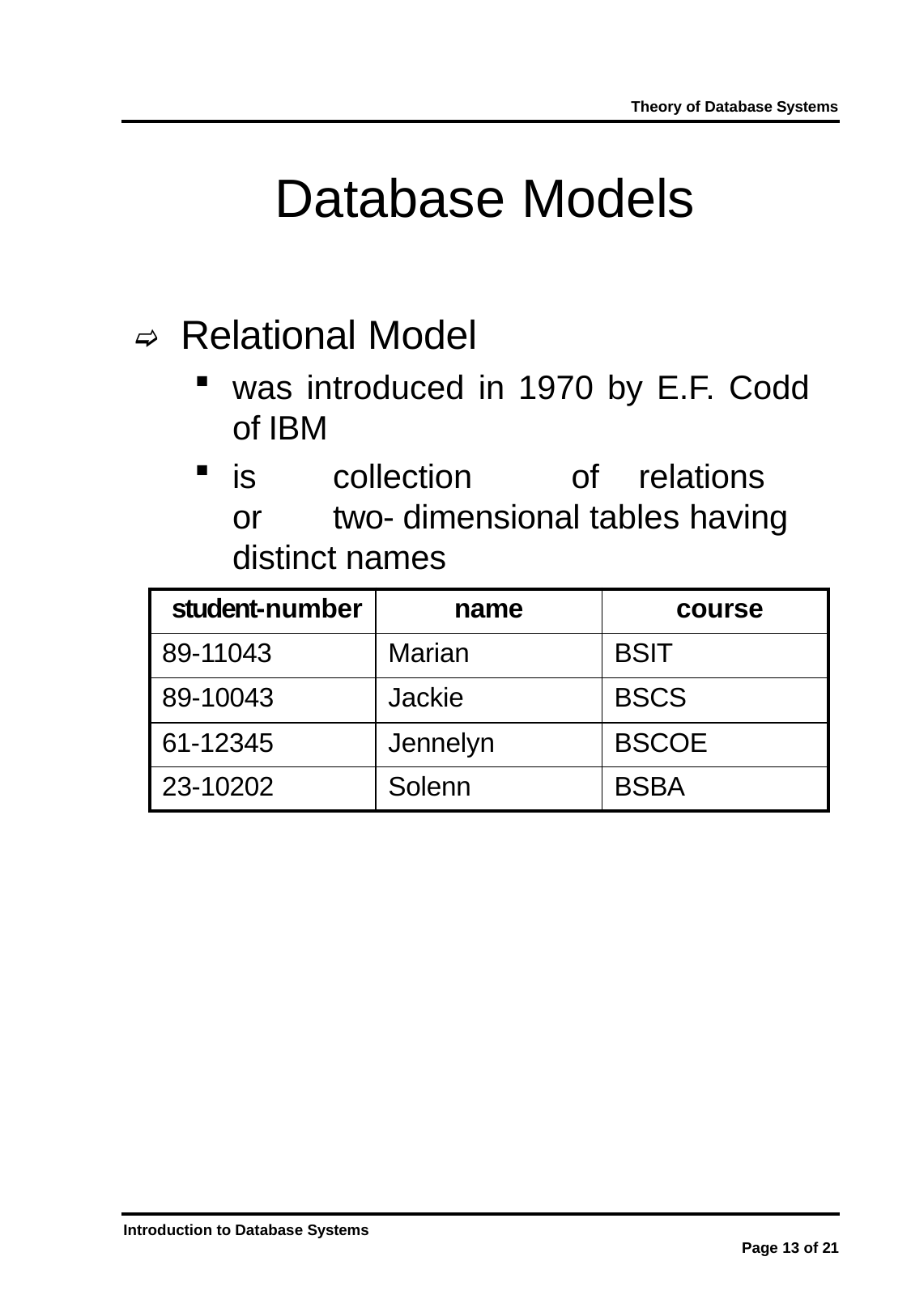

Theory of Database Systems
# Database Models
🢩	Relational Model
was introduced in 1970 by E.F. Codd of IBM
is	collection	of	relations	or	two- dimensional tables having distinct names
| student-number | name | course |
| --- | --- | --- |
| 89-11043 | Marian | BSIT |
| 89-10043 | Jackie | BSCS |
| 61-12345 | Jennelyn | BSCOE |
| 23-10202 | Solenn | BSBA |
Introduction to Database Systems

Page 13 of 21